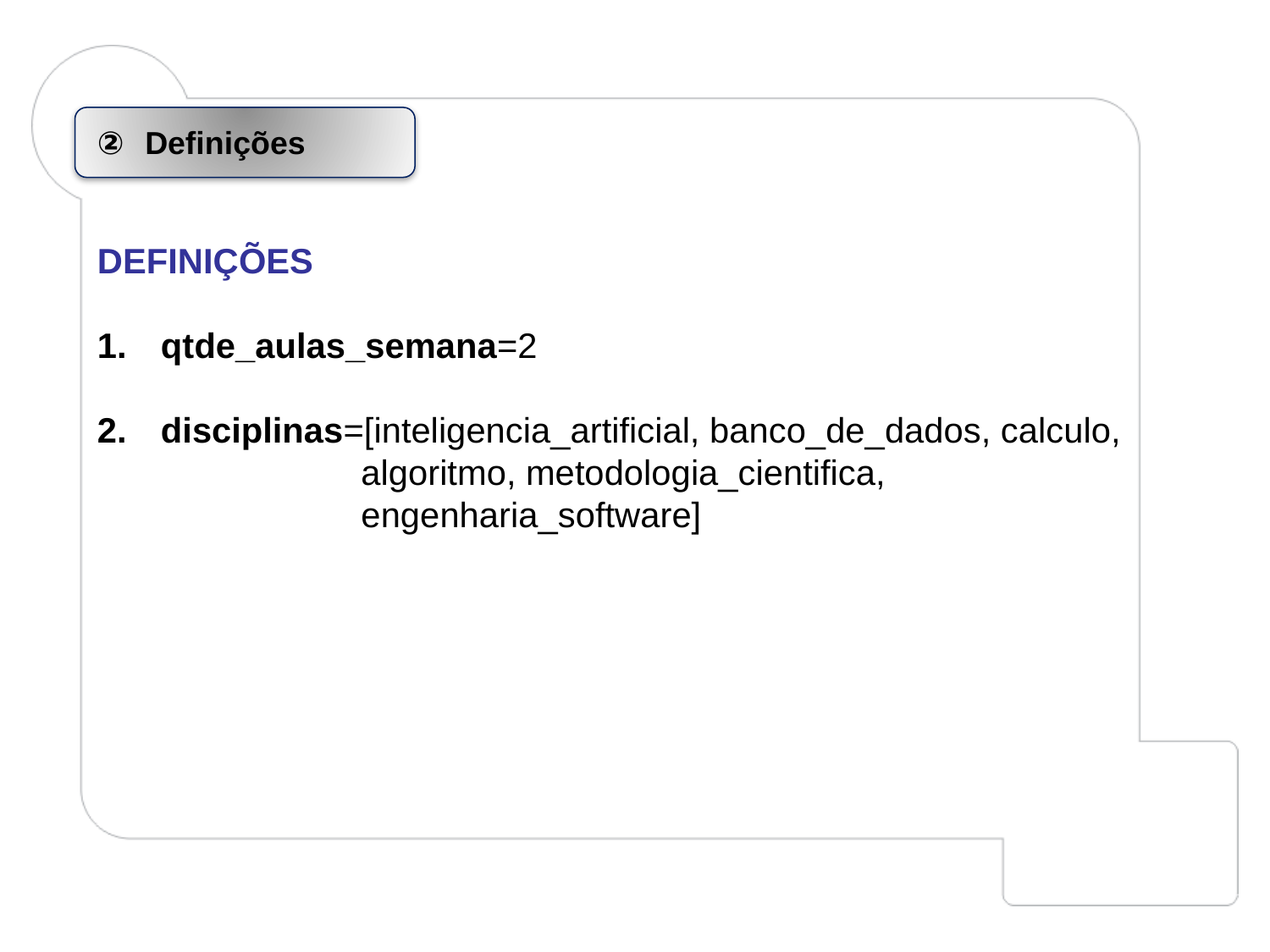

Definições
DEFINIÇÕES

qtde_aulas_semana=2

disciplinas=[inteligencia_artificial, banco_de_dados, calculo,
  		 algoritmo, metodologia_cientifica, 				 engenharia_software]